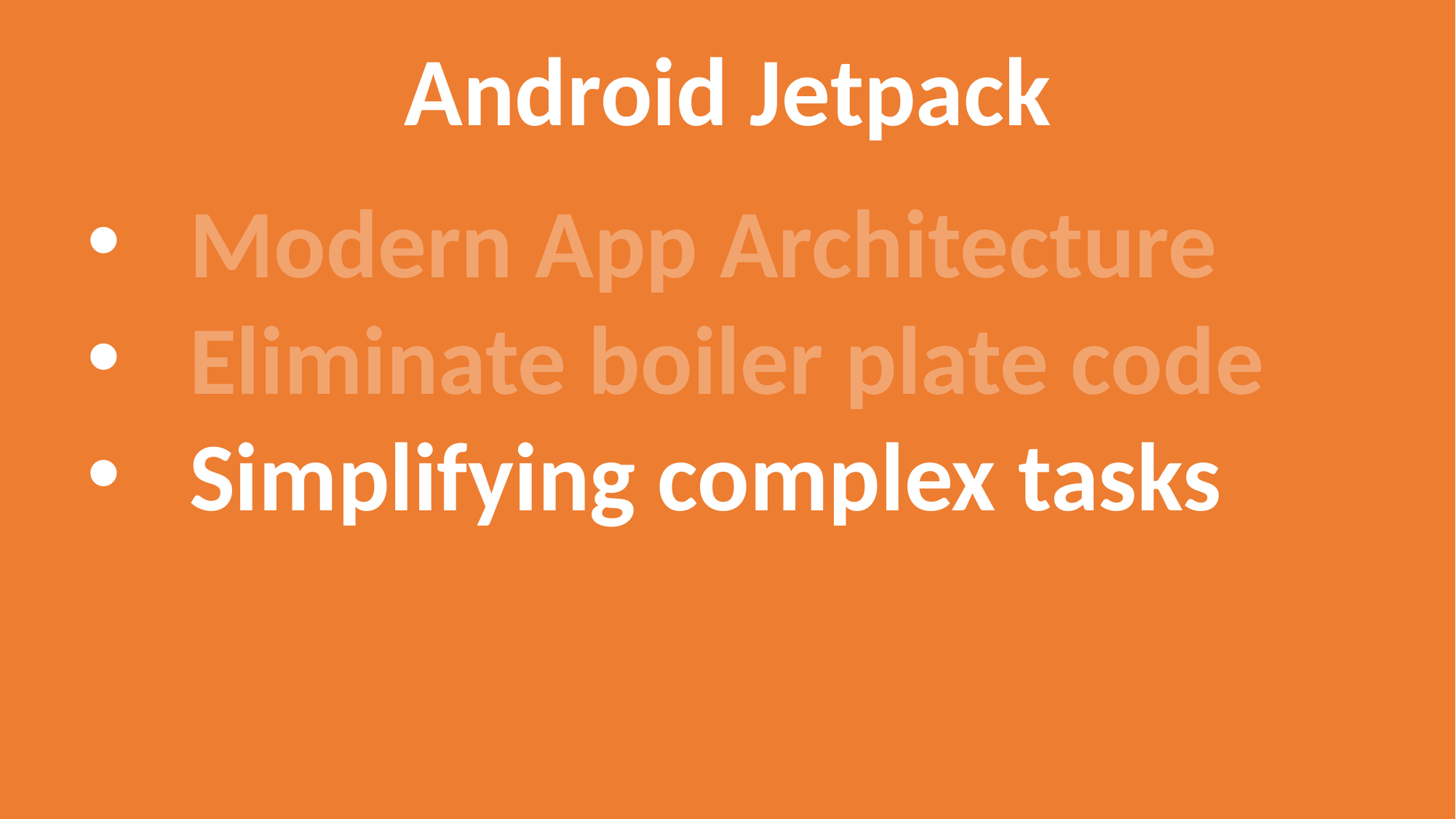

Android Jetpack
Modern App Architecture
Eliminate boiler plate code
Simplifying complex tasks